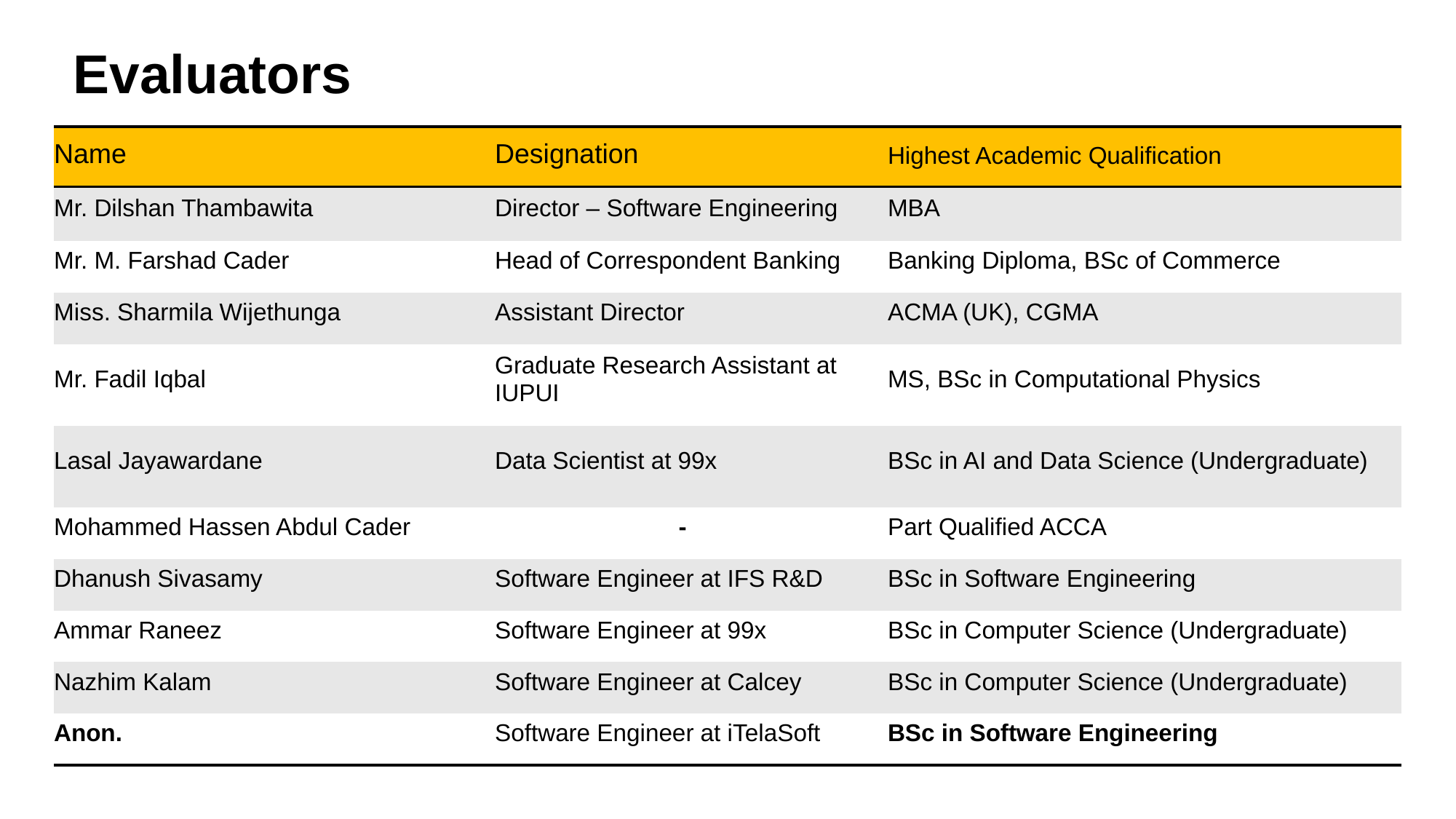

# Evaluators
| Name | Designation | Highest Academic Qualification |
| --- | --- | --- |
| Mr. Dilshan Thambawita | Director – Software Engineering | MBA |
| Mr. M. Farshad Cader | Head of Correspondent Banking | Banking Diploma, BSc of Commerce |
| Miss. Sharmila Wijethunga | Assistant Director | ACMA (UK), CGMA |
| Mr. Fadil Iqbal | Graduate Research Assistant at IUPUI | MS, BSc in Computational Physics |
| Lasal Jayawardane | Data Scientist at 99x | BSc in AI and Data Science (Undergraduate) |
| Mohammed Hassen Abdul Cader | - | Part Qualified ACCA |
| Dhanush Sivasamy | Software Engineer at IFS R&D | BSc in Software Engineering |
| Ammar Raneez | Software Engineer at 99x | BSc in Computer Science (Undergraduate) |
| Nazhim Kalam | Software Engineer at Calcey | BSc in Computer Science (Undergraduate) |
| Anon. | Software Engineer at iTelaSoft | BSc in Software Engineering |